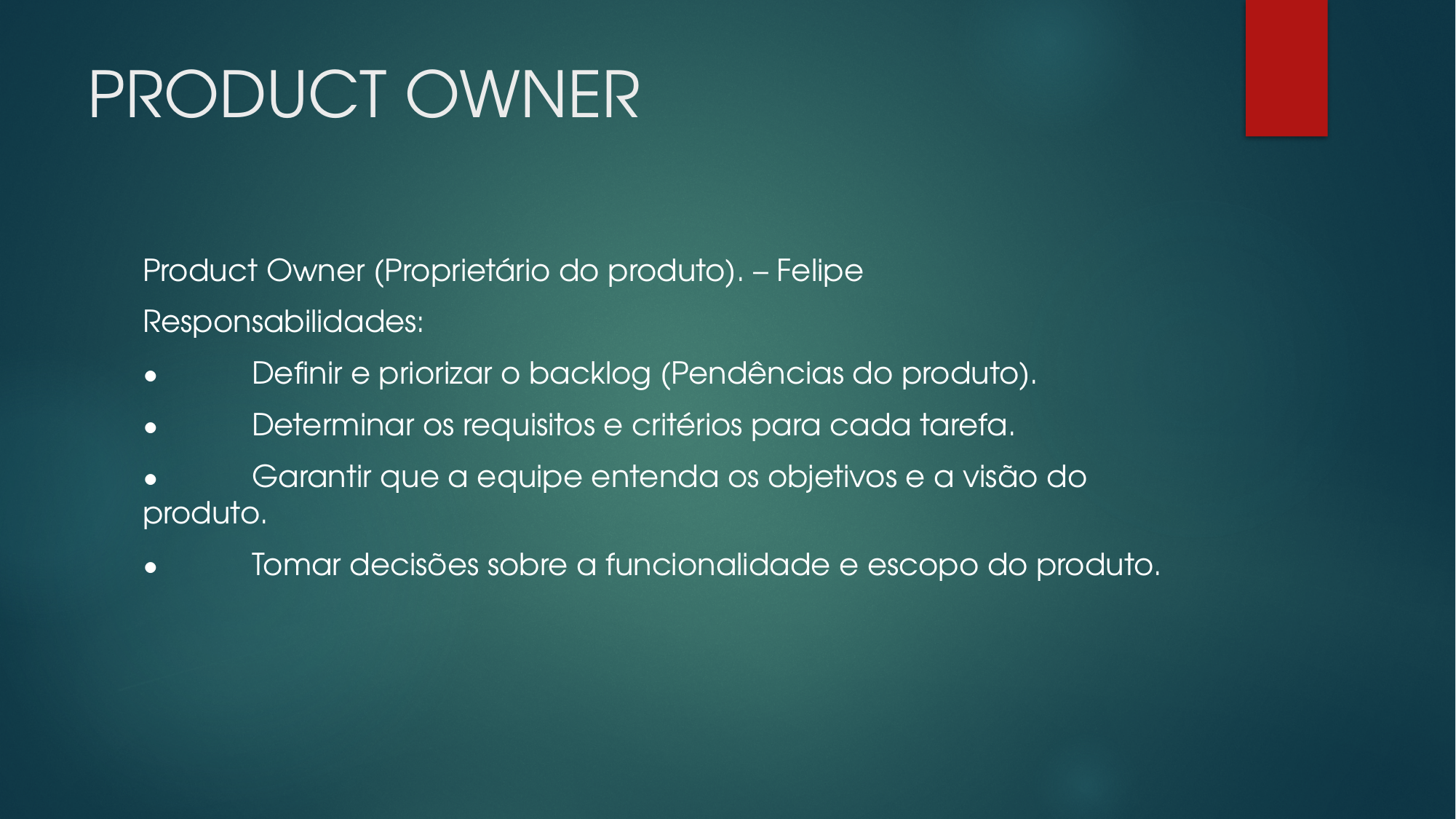

# PRODUCT OWNER
Product Owner (Proprietário do produto). – Felipe
Responsabilidades:
•	Definir e priorizar o backlog (Pendências do produto).
•	Determinar os requisitos e critérios para cada tarefa.
•	Garantir que a equipe entenda os objetivos e a visão do produto.
•	Tomar decisões sobre a funcionalidade e escopo do produto.